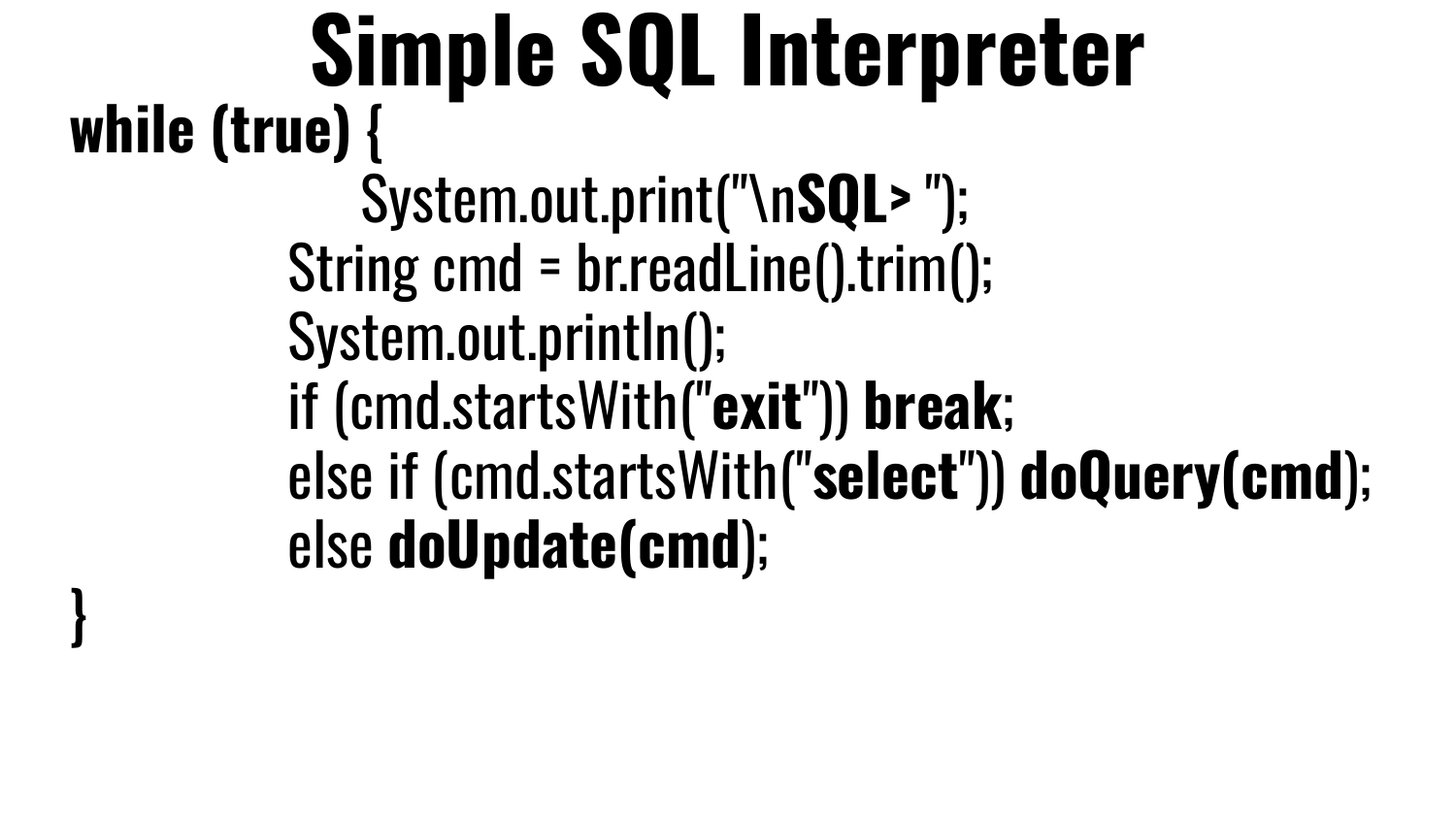

# Simple SQL Interpreter
	while (true) {
			System.out.print("\nSQL> ");
		String cmd = br.readLine().trim();
		System.out.println();
		if (cmd.startsWith("exit")) break;
		else if (cmd.startsWith("select")) doQuery(cmd);
		else doUpdate(cmd);
	}